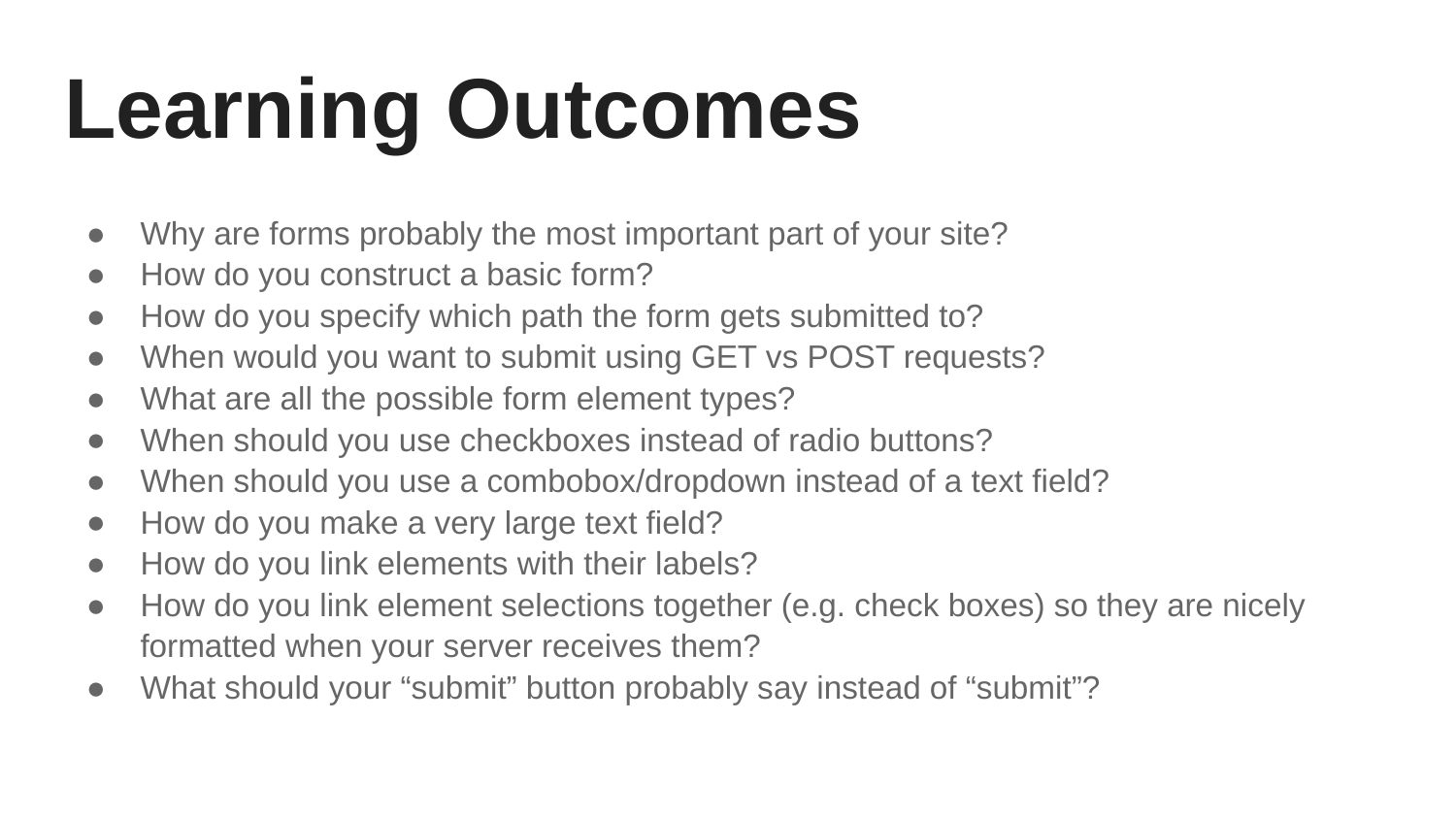

# Learning Outcomes
Why are forms probably the most important part of your site?
How do you construct a basic form?
How do you specify which path the form gets submitted to?
When would you want to submit using GET vs POST requests?
What are all the possible form element types?
When should you use checkboxes instead of radio buttons?
When should you use a combobox/dropdown instead of a text field?
How do you make a very large text field?
How do you link elements with their labels?
How do you link element selections together (e.g. check boxes) so they are nicely formatted when your server receives them?
What should your “submit” button probably say instead of “submit”?